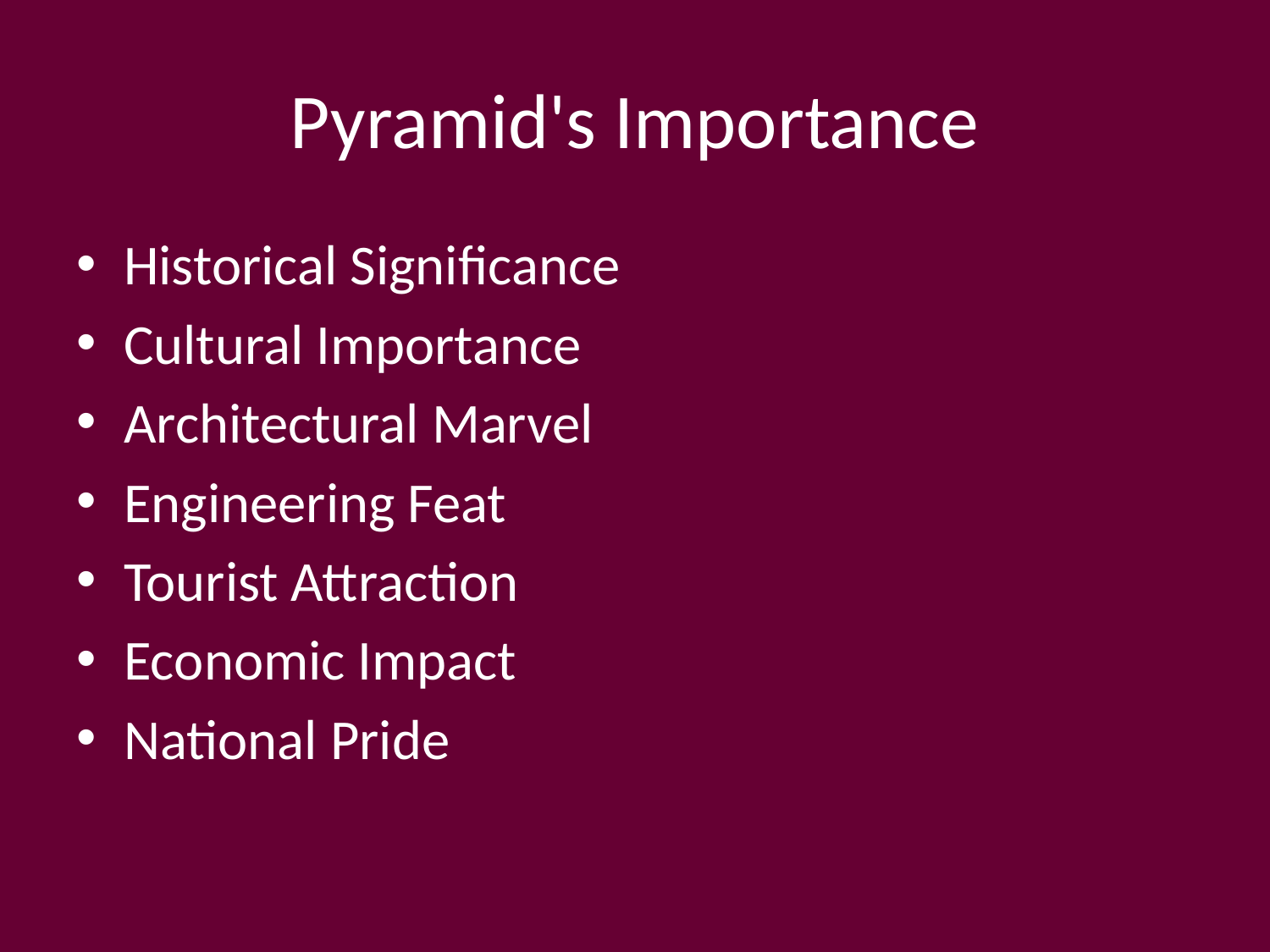

# Pyramid's Importance
Historical Significance
Cultural Importance
Architectural Marvel
Engineering Feat
Tourist Attraction
Economic Impact
National Pride